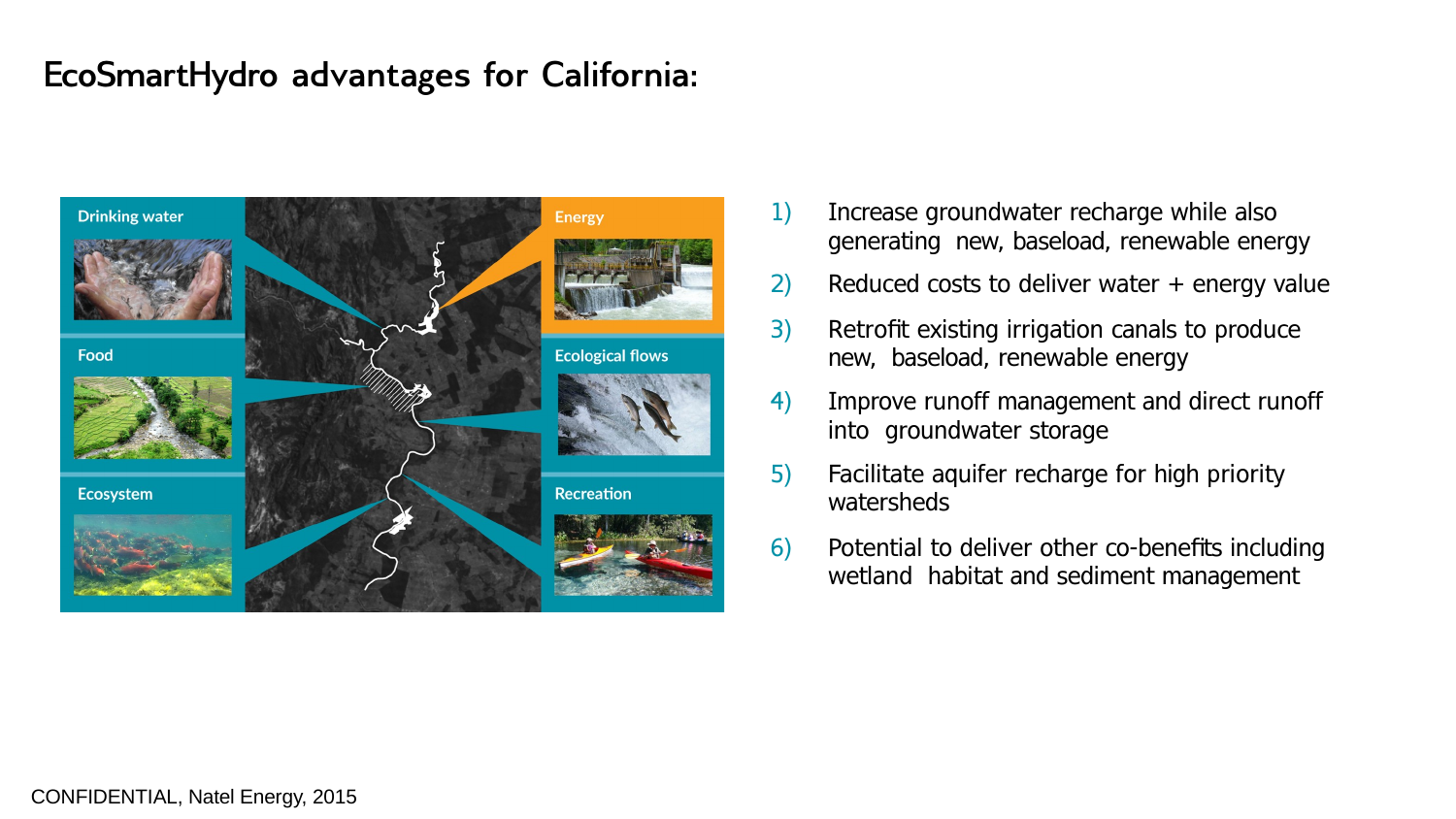

# EcoSmartHydro advantages for California:
Increase groundwater recharge while also generating  new, baseload, renewable energy
Reduced costs to deliver water + energy value
Retrofit existing irrigation canals to produce new,  baseload, renewable energy
Improve runoff management and direct runoff into  groundwater storage
Facilitate aquifer recharge for high priority watersheds
Potential to deliver other co-benefits including wetland  habitat and sediment management

CONFIDENTIAL, Natel Energy, 2015